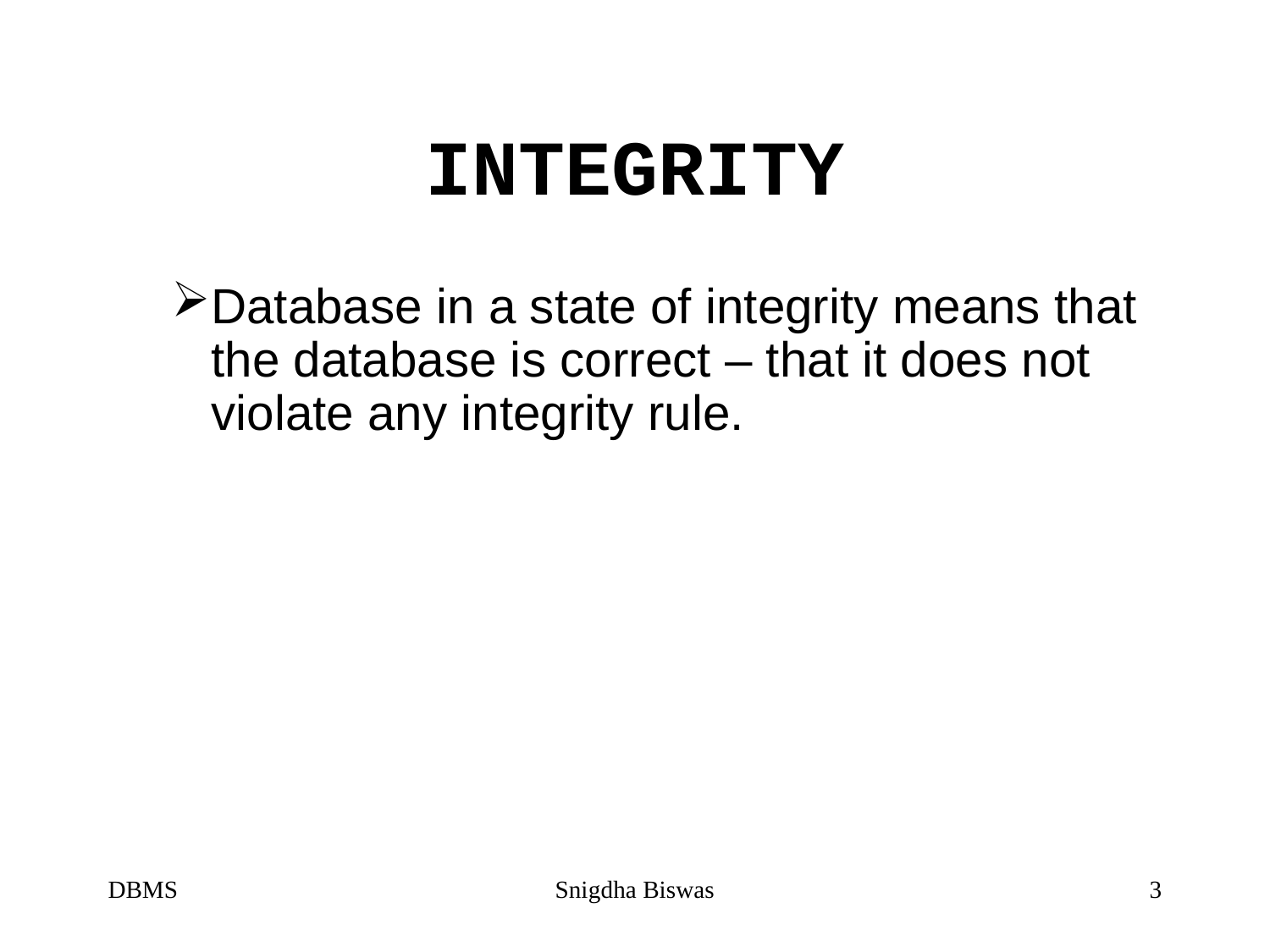

# INTEGRITY
Database in a state of integrity means that the database is correct – that it does not violate any integrity rule.

DBMS
Snigdha Biswas
3